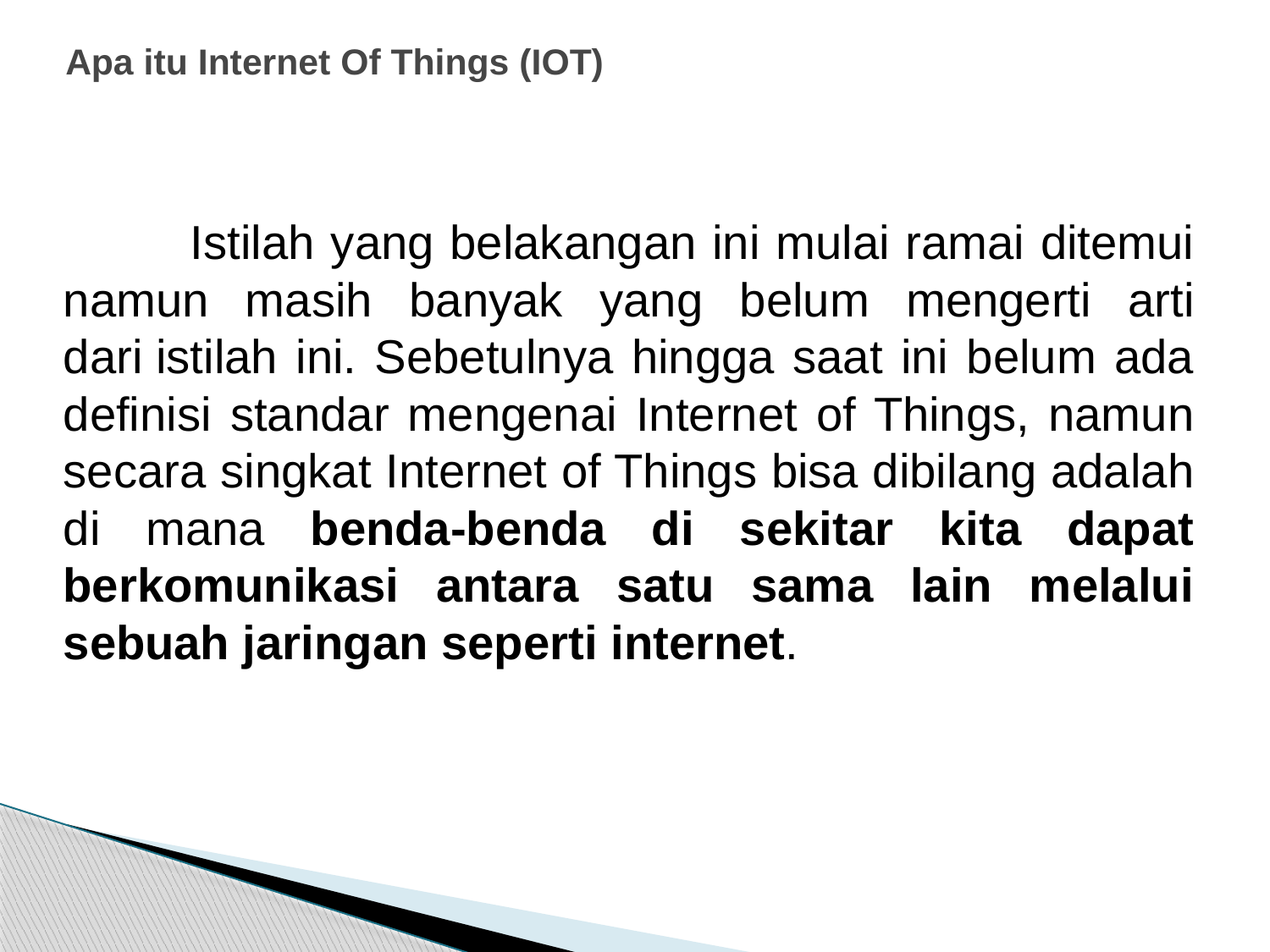

# Apa itu Internet Of Things (IOT)
		Istilah yang belakangan ini mulai ramai ditemui namun masih banyak yang belum mengerti arti dari istilah ini. Sebetulnya hingga saat ini belum ada definisi standar mengenai Internet of Things, namun secara singkat Internet of Things bisa dibilang adalah di mana benda-benda di sekitar kita dapat berkomunikasi antara satu sama lain melalui sebuah jaringan seperti internet.